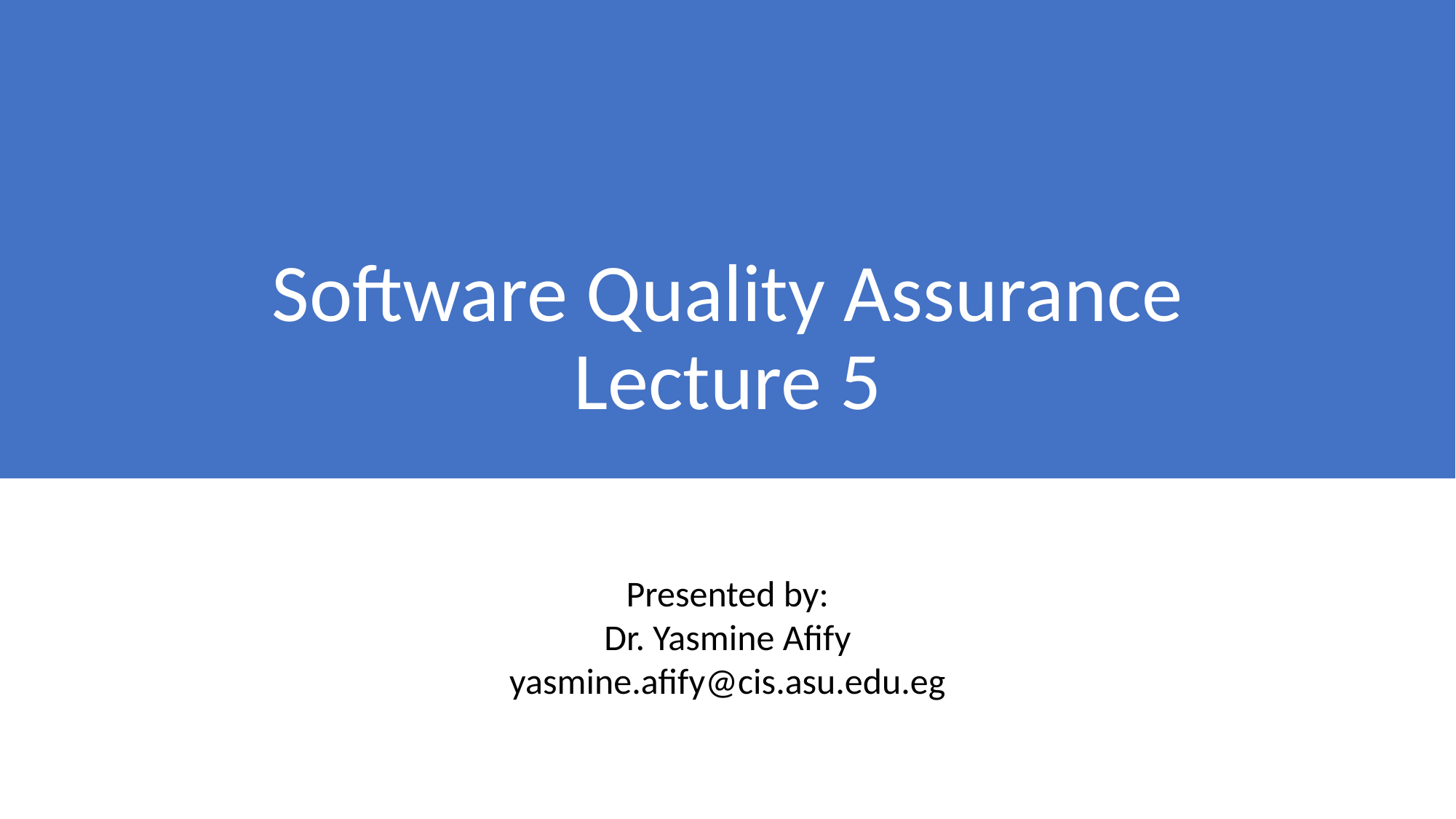

# Software Quality Assurance Lecture 5
Presented by:
Dr. Yasmine Afify
yasmine.afify@cis.asu.edu.eg